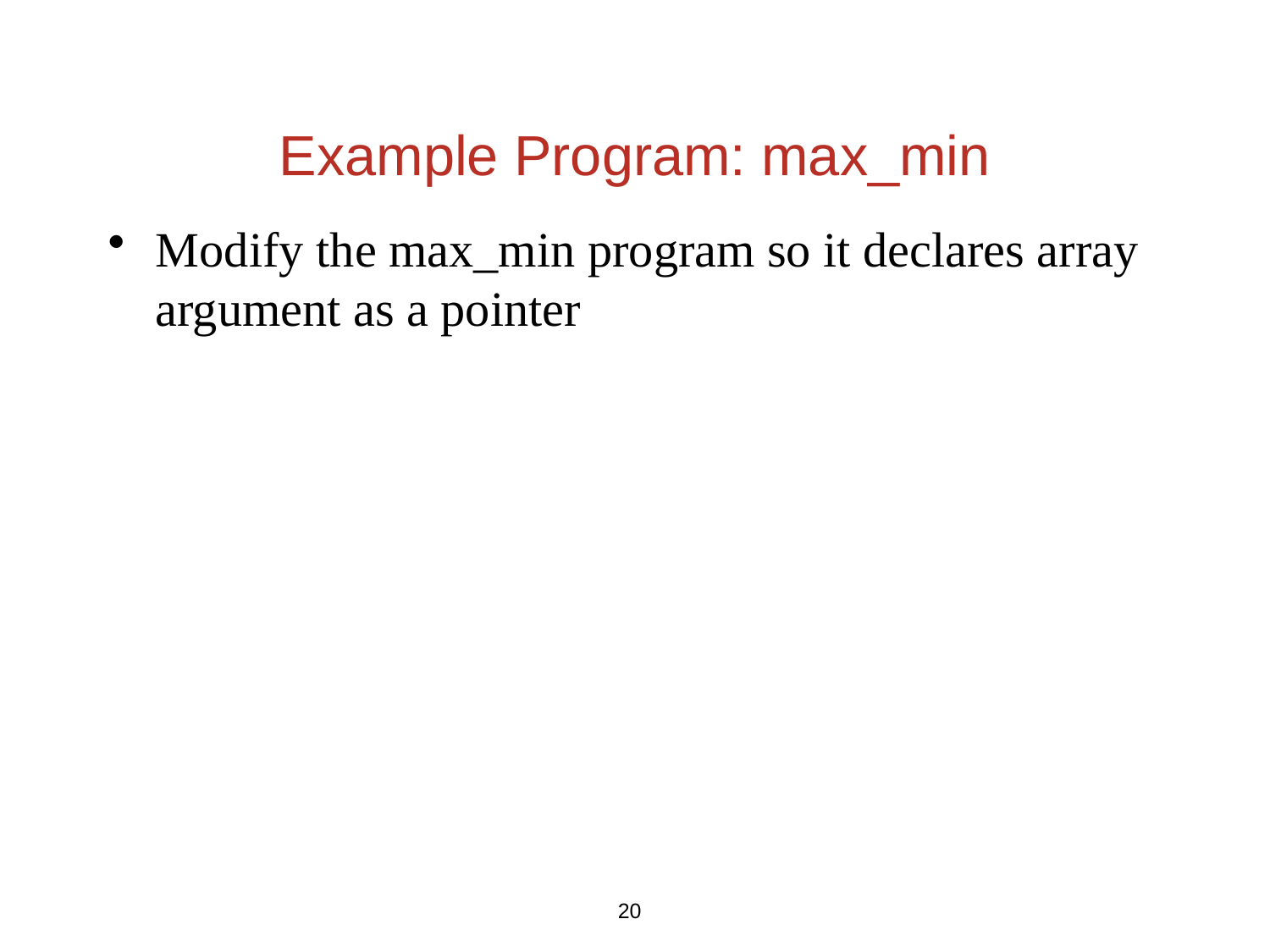

# Example Program: max_min
Modify the max_min program so it declares array argument as a pointer

20